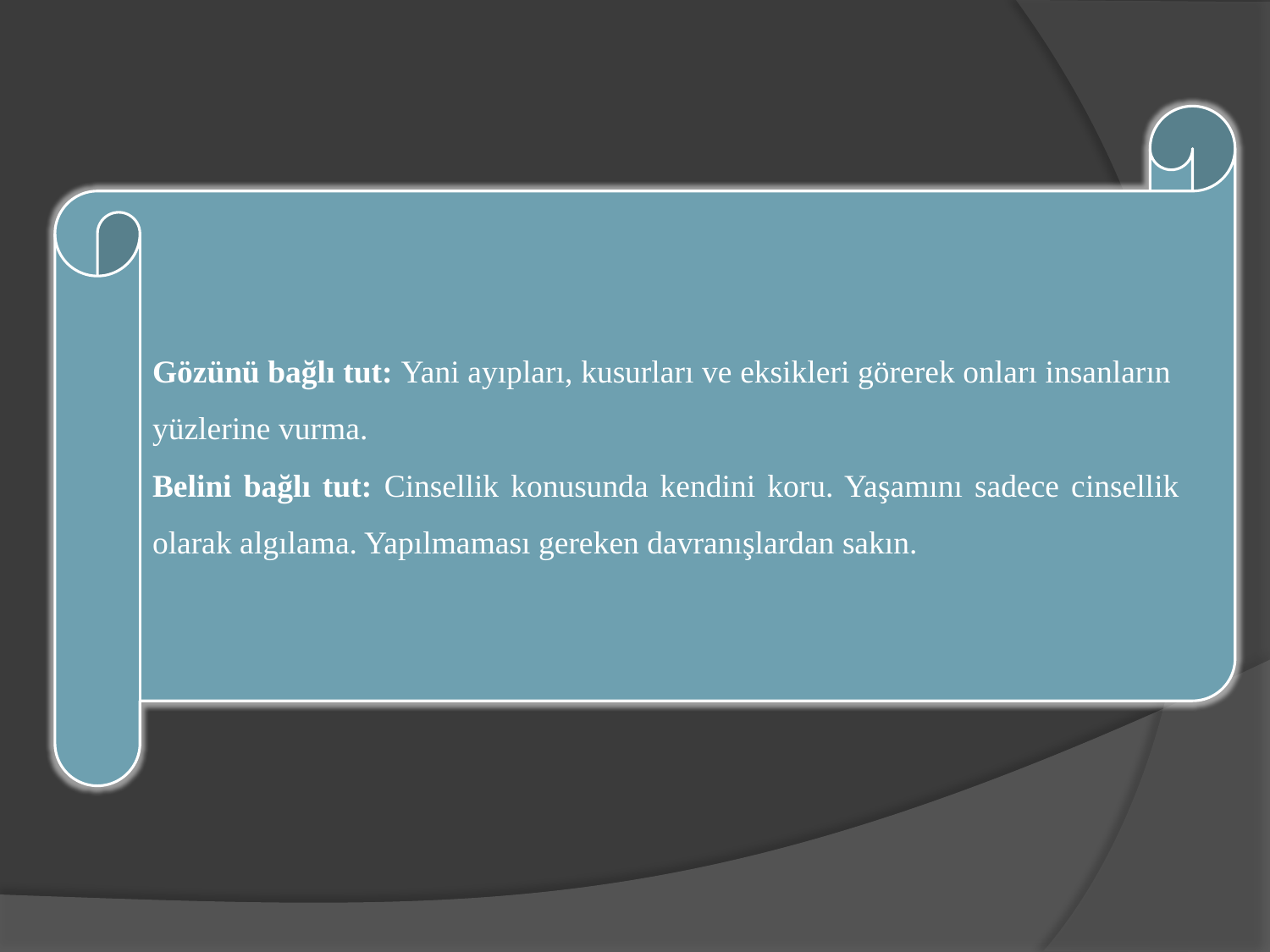

Gözünü bağlı tut: Yani ayıpları, kusurları ve eksikleri görerek onları insanların  yüzlerine vurma.
Belini bağlı tut: Cinsellik konusunda kendini koru. Yaşamını sadece cinsellik olarak algılama. Yapılmaması gereken davranışlardan sakın.